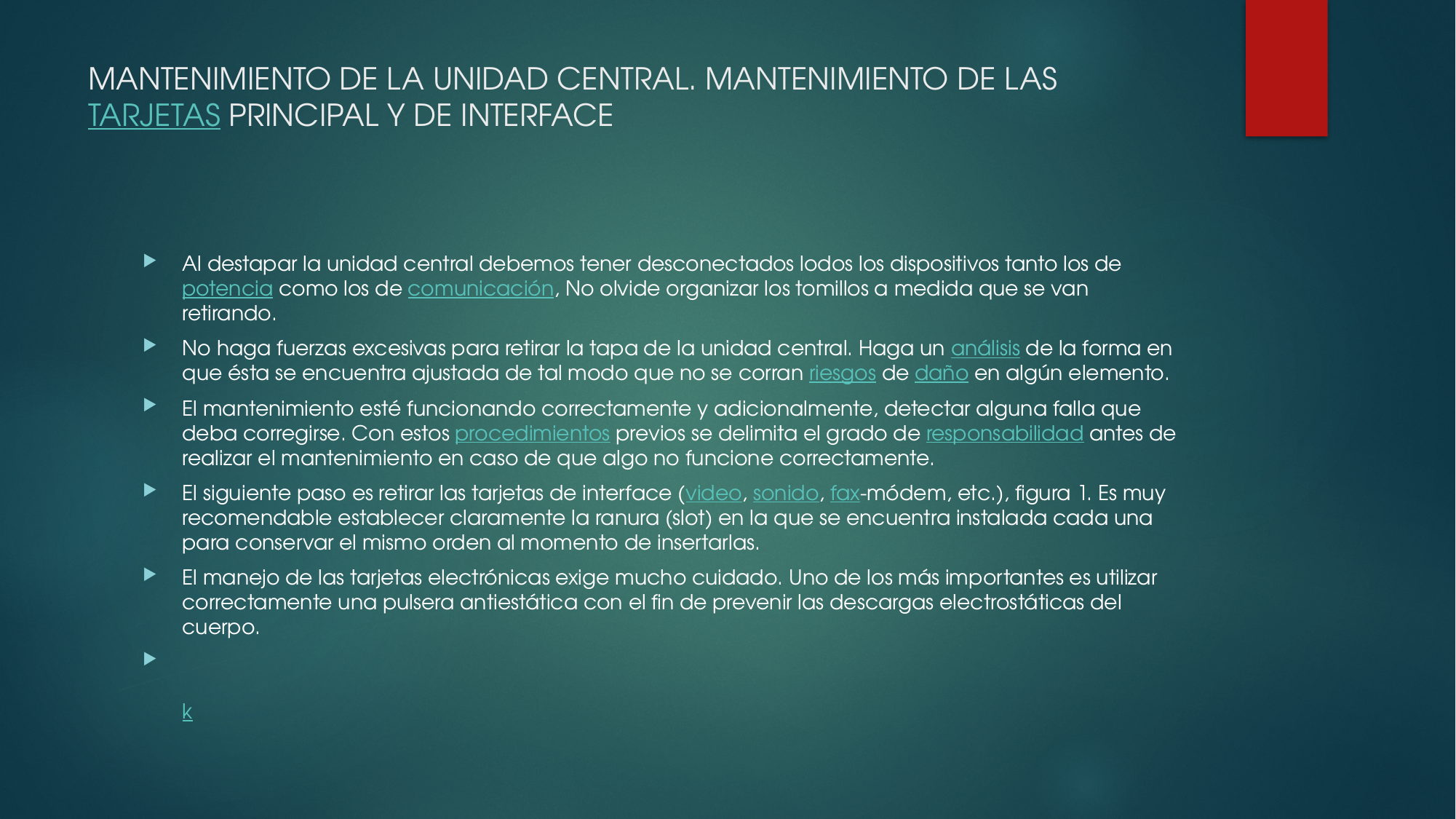

# MANTENIMIENTO DE LA UNIDAD CENTRAL. MANTENIMIENTO DE LAS TARJETAS PRINCIPAL Y DE INTERFACE
Al destapar la unidad central debemos tener desconectados lodos los dispositivos tanto los de potencia como los de comunicación, No olvide organizar los tomillos a medida que se van retirando.
No haga fuerzas excesivas para retirar la tapa de la unidad central. Haga un análisis de la forma en que ésta se encuentra ajustada de tal modo que no se corran riesgos de daño en algún elemento.
El mantenimiento esté funcionando correctamente y adicionalmente, detectar alguna falla que deba corregirse. Con estos procedimientos previos se delimita el grado de responsabilidad antes de realizar el mantenimiento en caso de que algo no funcione correctamente.
El siguiente paso es retirar las tarjetas de interface (video, sonido, fax-módem, etc.), figura 1. Es muy recomendable establecer claramente la ranura (slot) en la que se encuentra instalada cada una para conservar el mismo orden al momento de insertarlas.
El manejo de las tarjetas electrónicas exige mucho cuidado. Uno de los más importantes es utilizar correctamente una pulsera antiestática con el fin de prevenir las descargas electrostáticas del cuerpo.
k